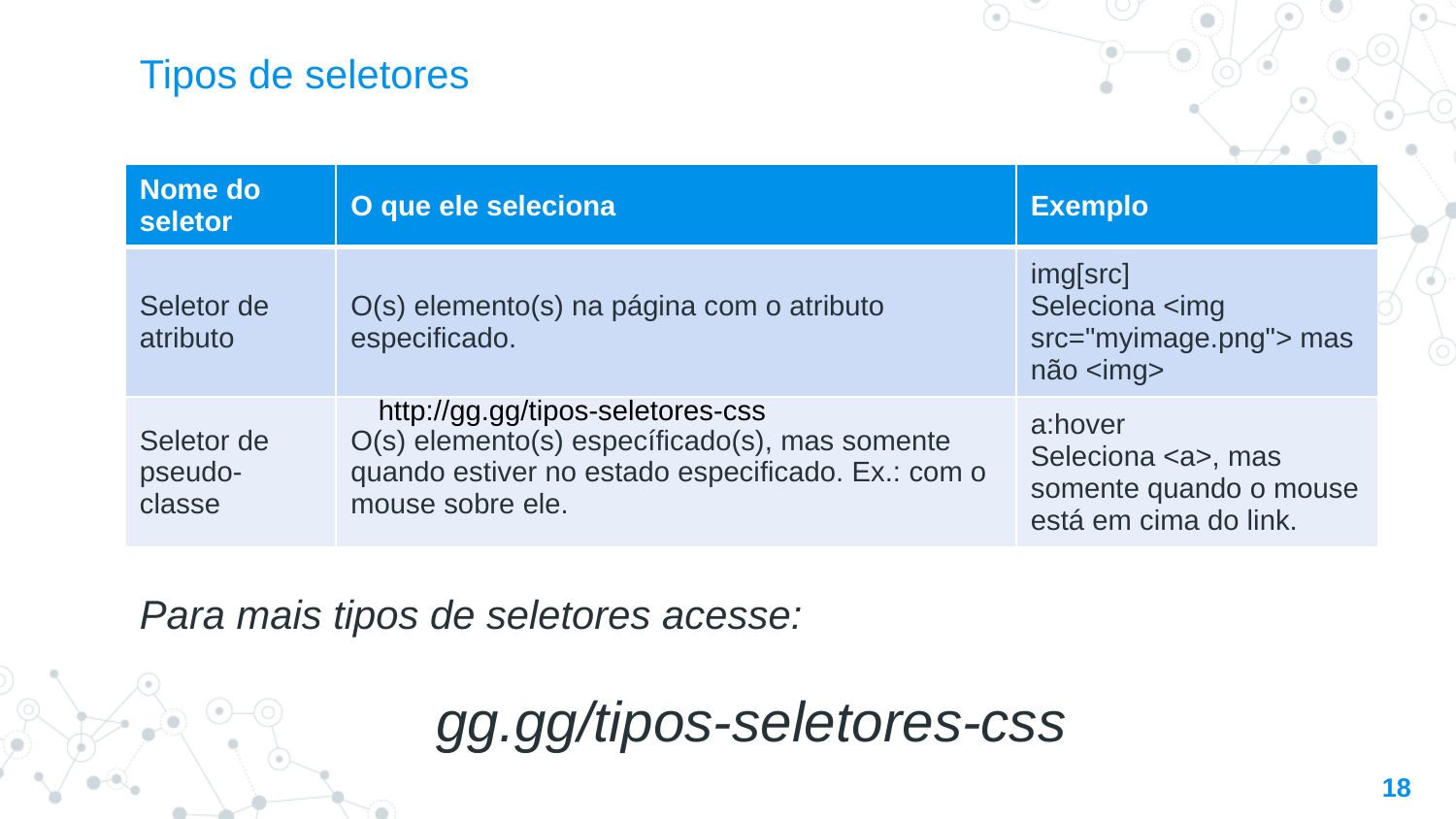

p { color: red; }
# Tipos de seletores
| Nome do seletor | O que ele seleciona | Exemplo |
| --- | --- | --- |
| Seletor de atributo | O(s) elemento(s) na página com o atributo especificado. | img[src] Seleciona <img src="myimage.png"> mas não <img> |
| Seletor de pseudo-classe | O(s) elemento(s) específicado(s), mas somente quando estiver no estado especificado. Ex.: com o mouse sobre ele. | a:hover Seleciona <a>, mas somente quando o mouse está em cima do link. |
http://gg.gg/tipos-seletores-css
Para mais tipos de seletores acesse:

gg.gg/tipos-seletores-css
18